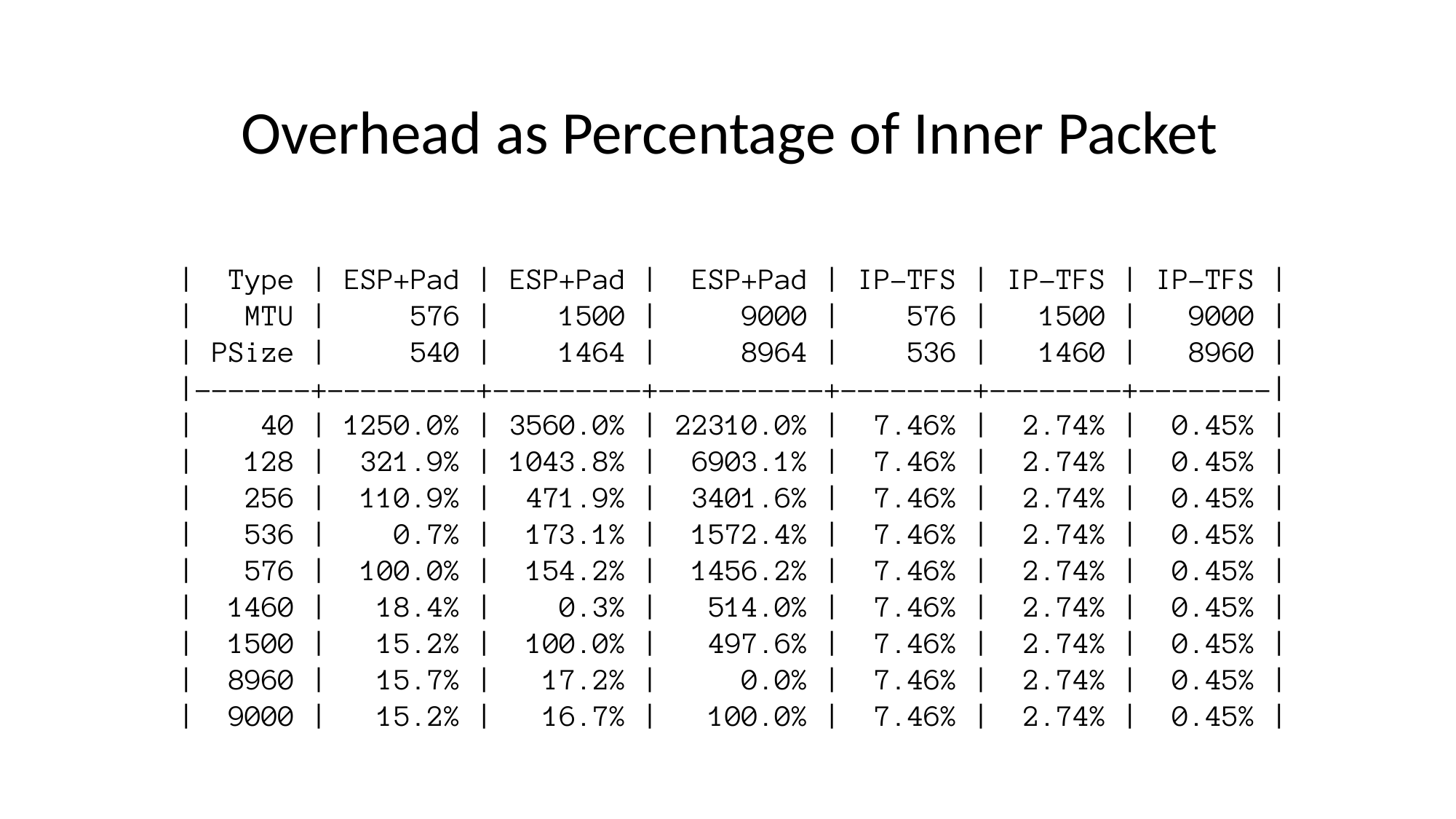

# Overhead as Percentage of Inner Packet
|  Type | ESP+Pad | ESP+Pad |  ESP+Pad | IP-TFS | IP-TFS | IP-TFS |
|   MTU |     576 |    1500 |     9000 |    576 |   1500 |   9000 |
| PSize |     540 |    1464 |     8964 |    536 |   1460 |   8960 |
|-------+---------+---------+----------+--------+--------+--------|
|    40 | 1250.0% | 3560.0% | 22310.0% |  7.46% |  2.74% |  0.45% |
|   128 |  321.9% | 1043.8% |  6903.1% |  7.46% |  2.74% |  0.45% |
|   256 |  110.9% |  471.9% |  3401.6% |  7.46% |  2.74% |  0.45% |
|   536 |    0.7% |  173.1% |  1572.4% |  7.46% |  2.74% |  0.45% |
|   576 |  100.0% |  154.2% |  1456.2% |  7.46% |  2.74% |  0.45% |
|  1460 |   18.4% |    0.3% |   514.0% |  7.46% |  2.74% |  0.45% |
|  1500 |   15.2% |  100.0% |   497.6% |  7.46% |  2.74% |  0.45% |
|  8960 |   15.7% |   17.2% |     0.0% |  7.46% |  2.74% |  0.45% |
|  9000 |   15.2% |   16.7% |   100.0% |  7.46% |  2.74% |  0.45% |